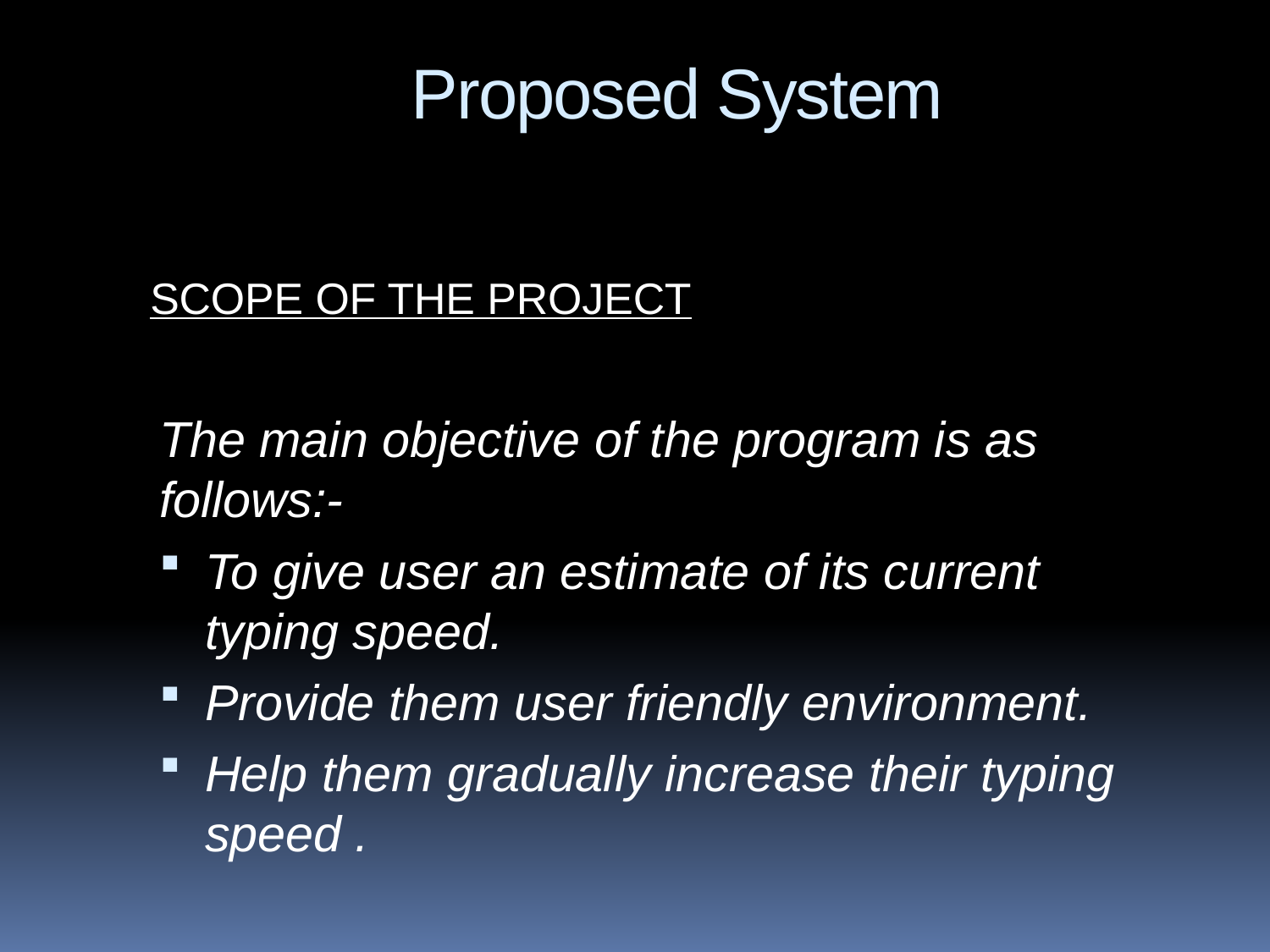

# Proposed System
SCOPE OF THE PROJECT

The main objective of the program is as follows:-
To give user an estimate of its current typing speed.
Provide them user friendly environment.
Help them gradually increase their typing speed .